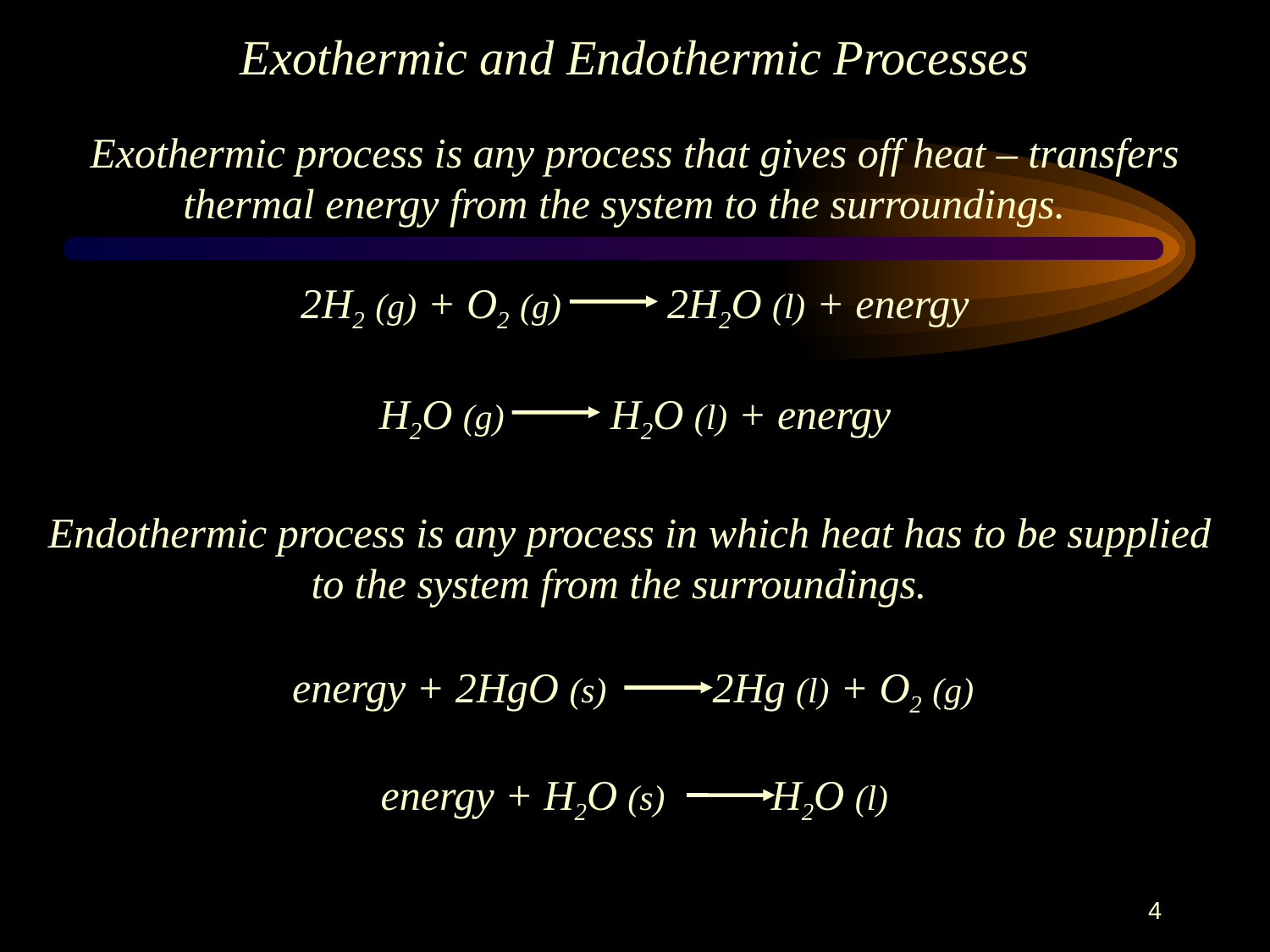

Exothermic and Endothermic Processes
Exothermic process is any process that gives off heat – transfers thermal energy from the system to the surroundings.
2H2 (g) + O2 (g)          2H2O (l) + energy

H2O (g)          H2O (l) + energy

Endothermic process is any process in which heat has to be supplied to the system from the surroundings.
energy + 2HgO (s)          2Hg (l) + O2 (g)

energy + H2O (s)          H2O (l)

4